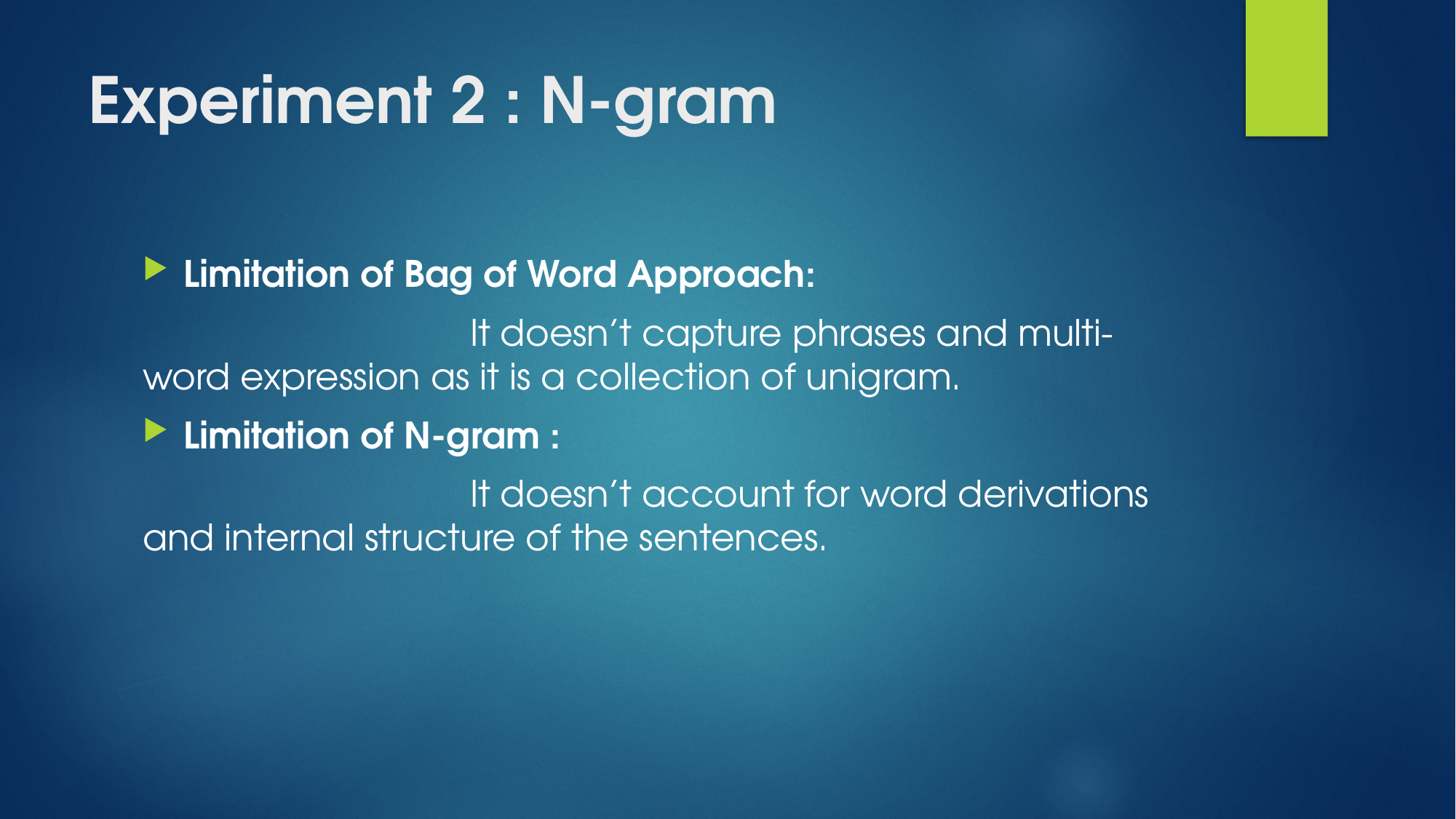

# Experiment 2 : N-gram
Limitation of Bag of Word Approach:
			It doesn’t capture phrases and multi-word expression as it is a collection of unigram.
Limitation of N-gram :
			It doesn’t account for word derivations and internal structure of the sentences.